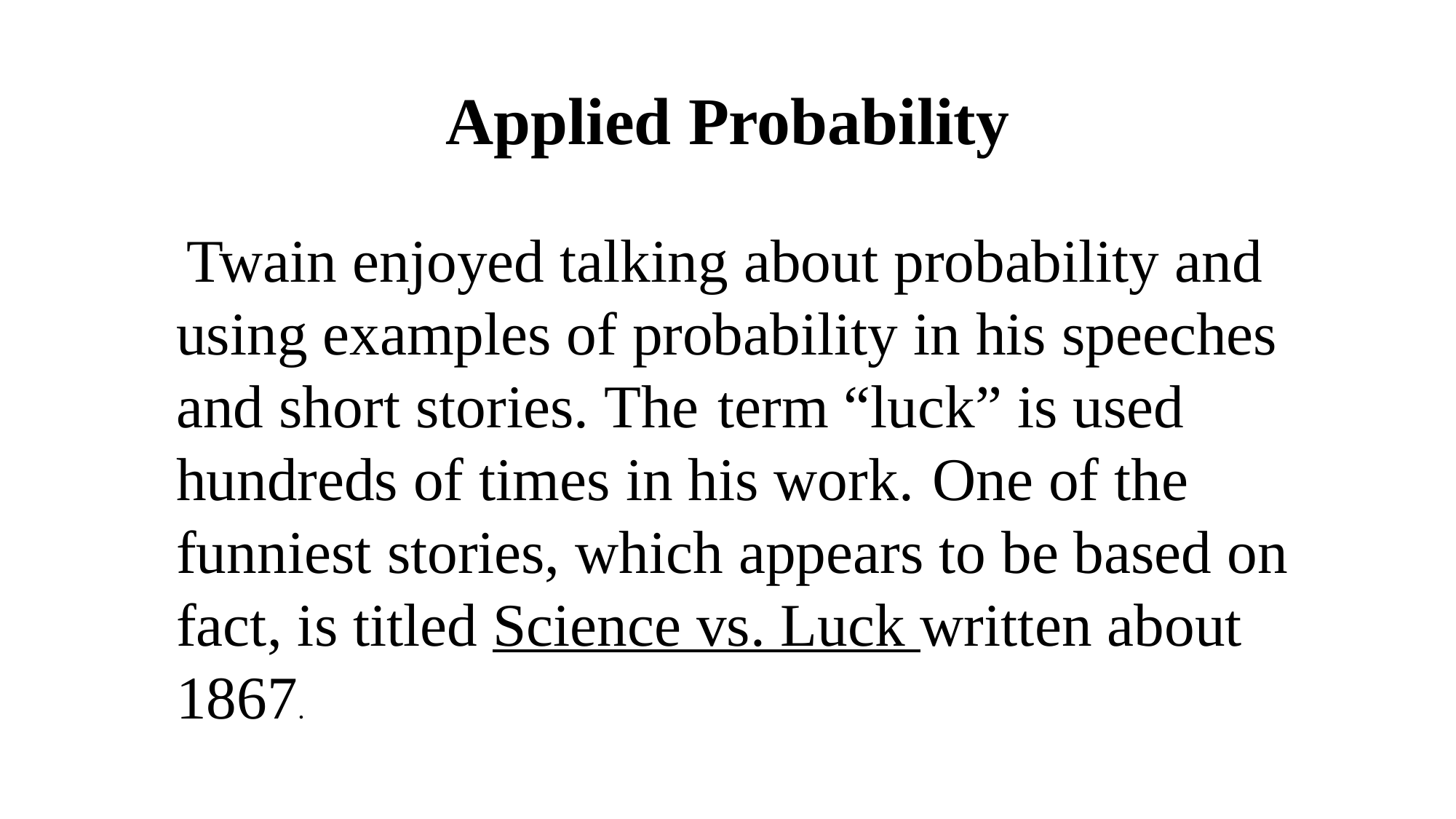

# Applied Probability
 Twain enjoyed talking about probability and using examples of probability in his speeches and short stories. The term “luck” is used hundreds of times in his work. One of the funniest stories, which appears to be based on fact, is titled Science vs. Luck written about 1867.